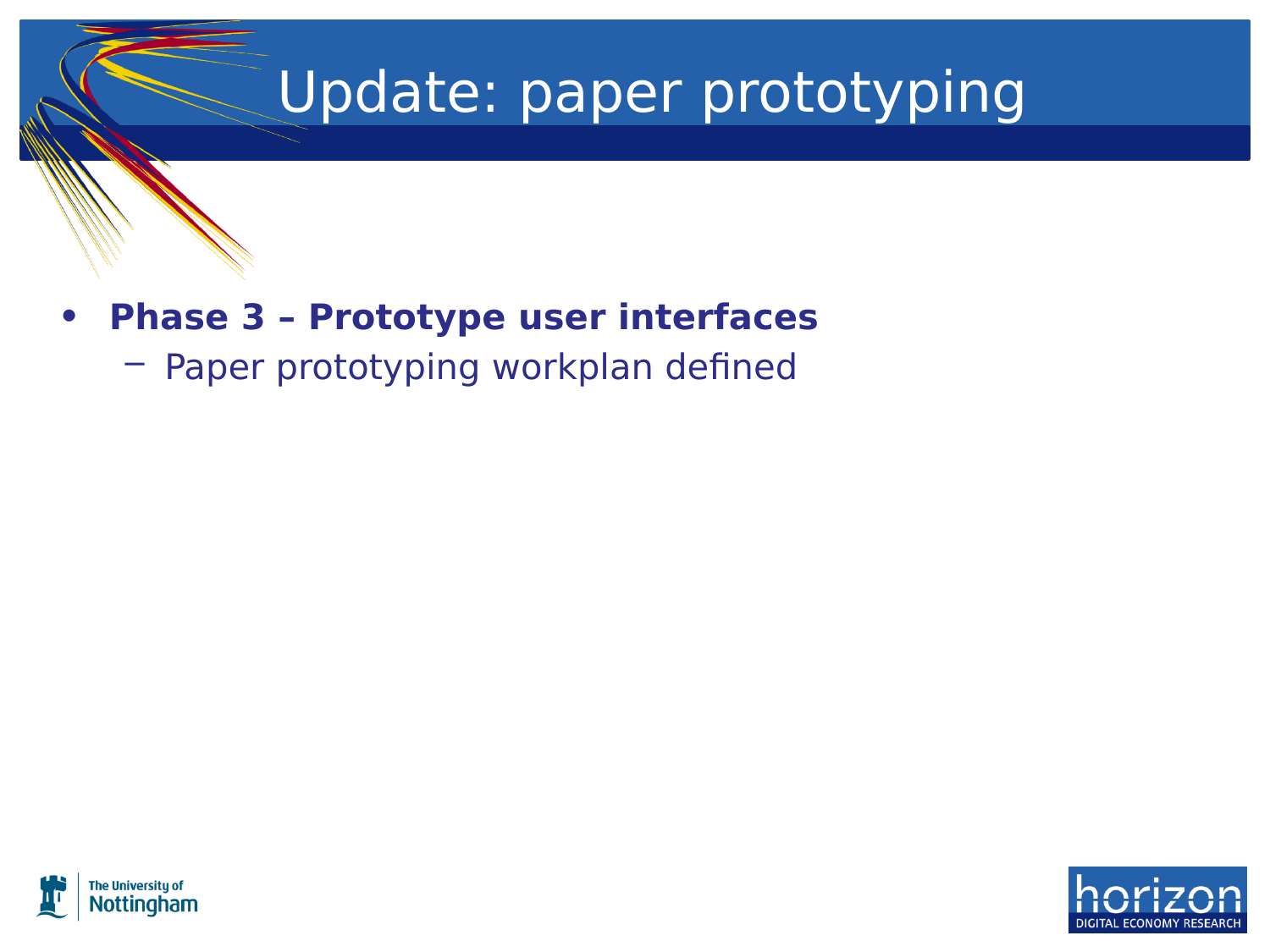

# Update: paper prototyping
Phase 3 – Prototype user interfaces
Paper prototyping workplan defined